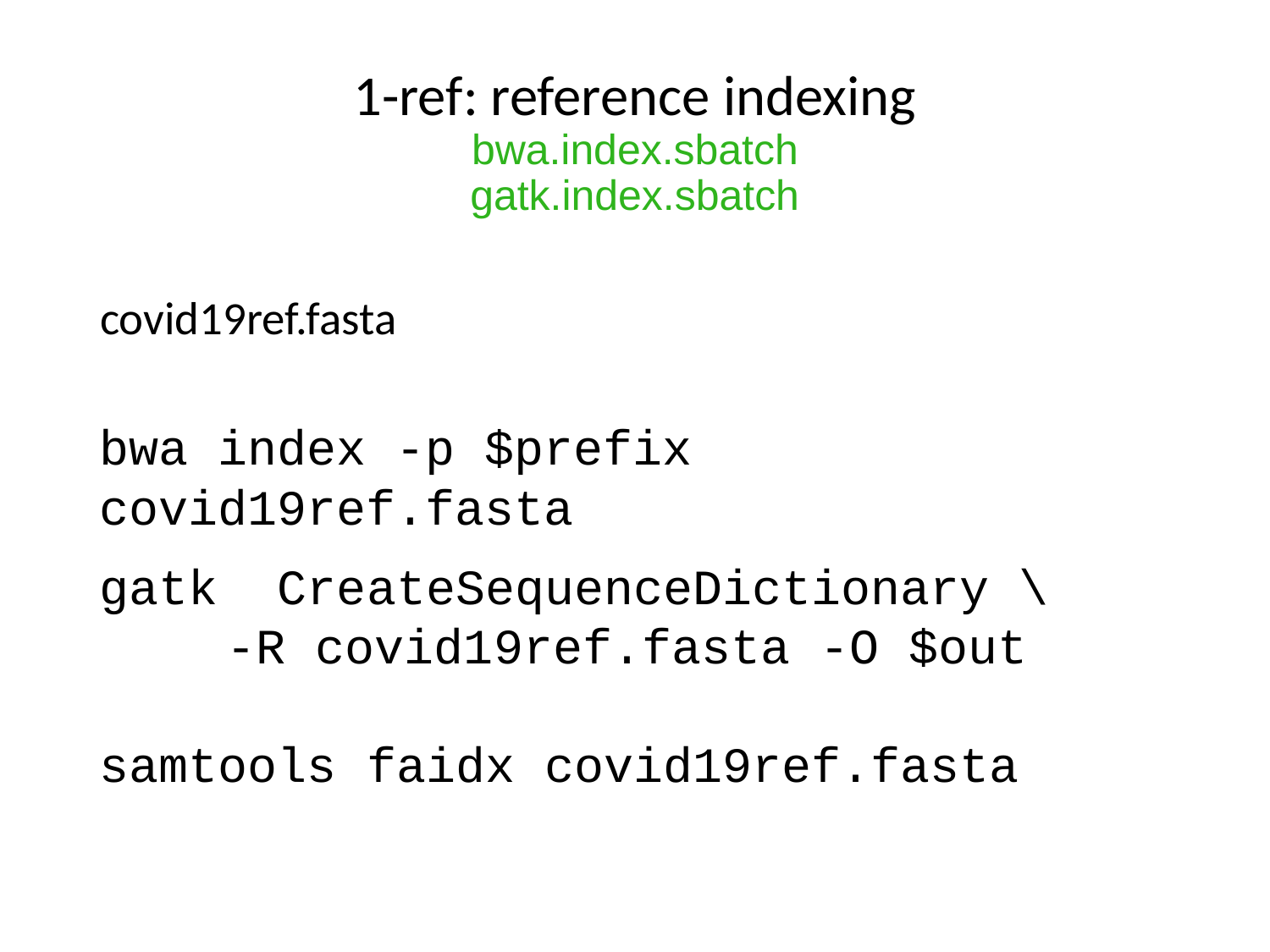

# 1-ref: reference indexing bwa.index.sbatch gatk.index.sbatch
covid19ref.fasta
bwa index -p $prefix covid19ref.fasta

gatk  CreateSequenceDictionary \
	-R covid19ref.fasta -O $out

samtools faidx covid19ref.fasta